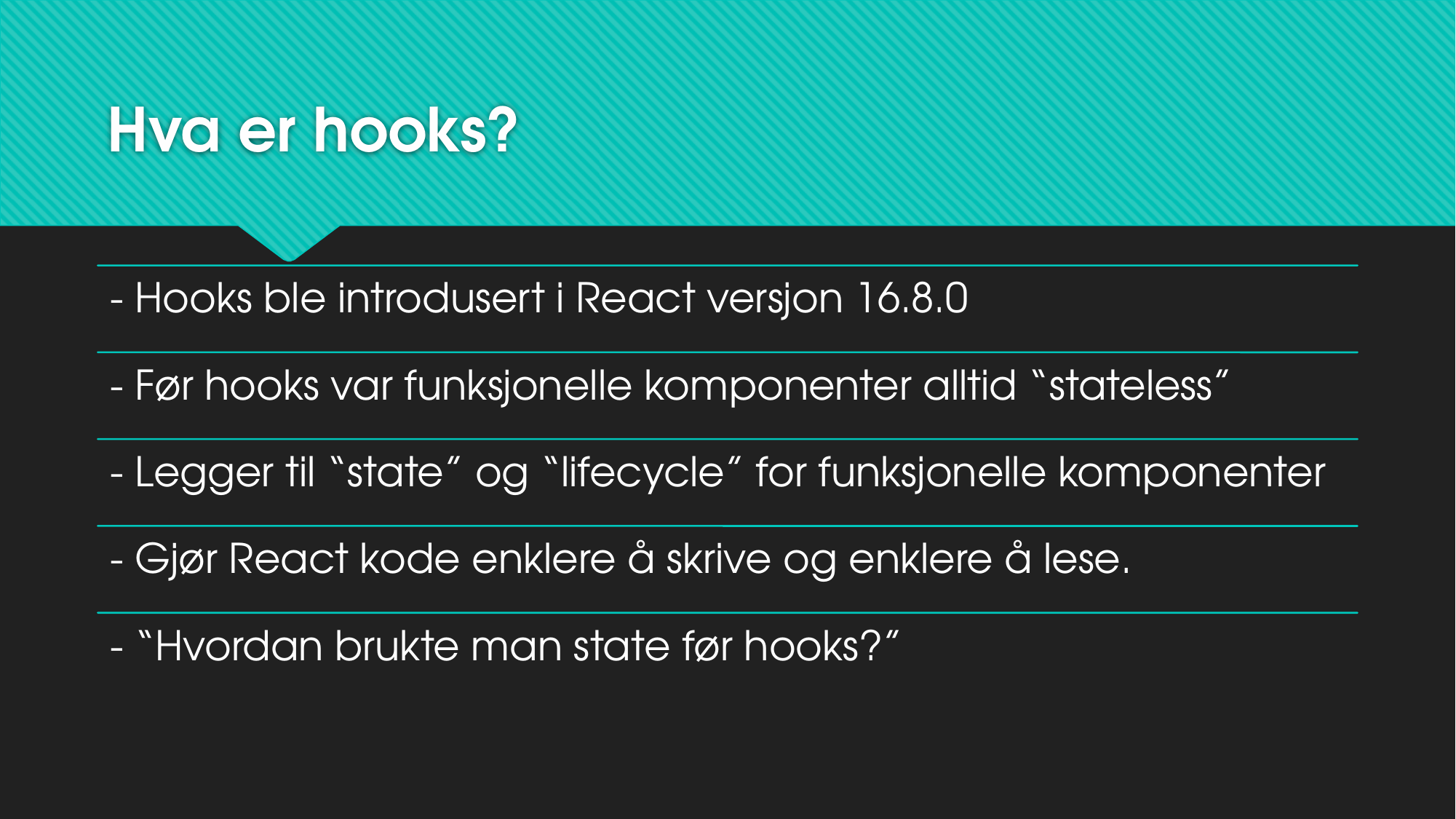

# Hva er hooks?
- Hooks ble introdusert i React versjon 16.8.0
- Før hooks var funksjonelle komponenter alltid “stateless”
- Legger til “state” og “lifecycle” for funksjonelle komponenter
- Gjør React kode enklere å skrive og enklere å lese.
- “Hvordan brukte man state før hooks?”